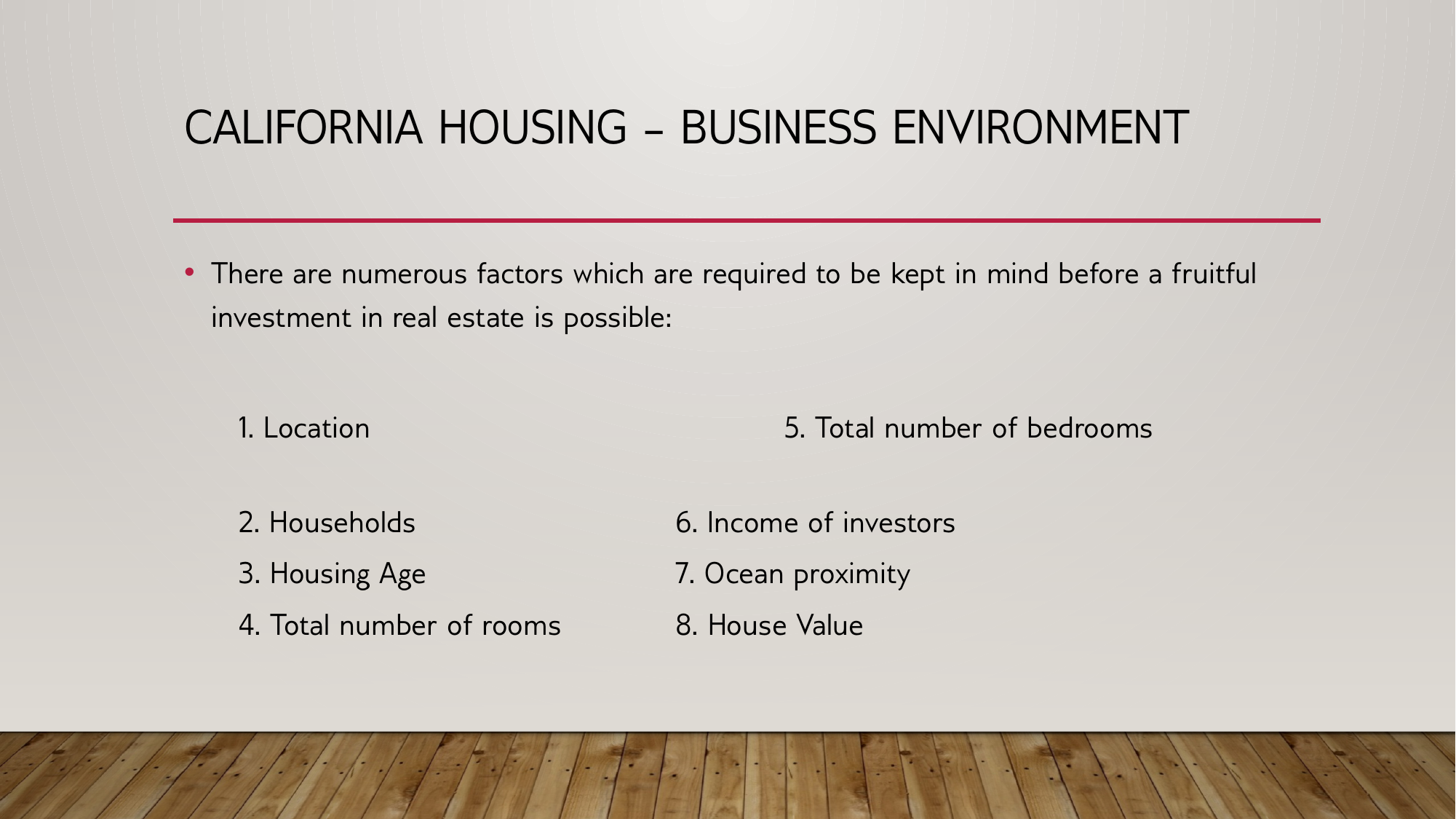

# California housing – business environment
There are numerous factors which are required to be kept in mind before a fruitful investment in real estate is possible:

1. Location               			5. Total number of bedrooms
2. Households			6. Income of investors
3. Housing Age			7. Ocean proximity
4. Total number of rooms		8. House Value